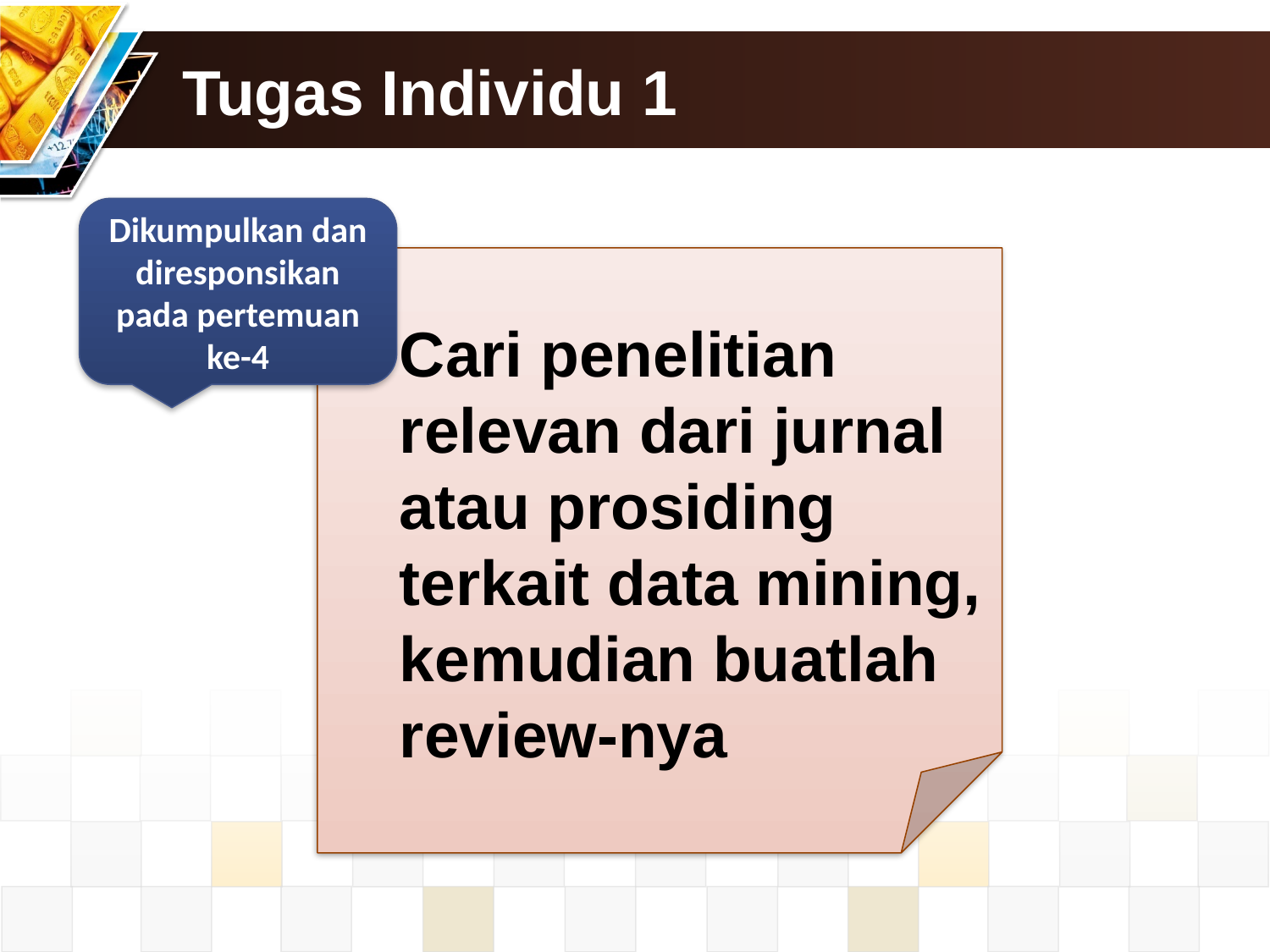

# Tugas Individu 1
Dikumpulkan dan diresponsikan pada pertemuan ke-4

Cari penelitian relevan dari jurnal atau prosiding terkait data mining, kemudian buatlah review-nya